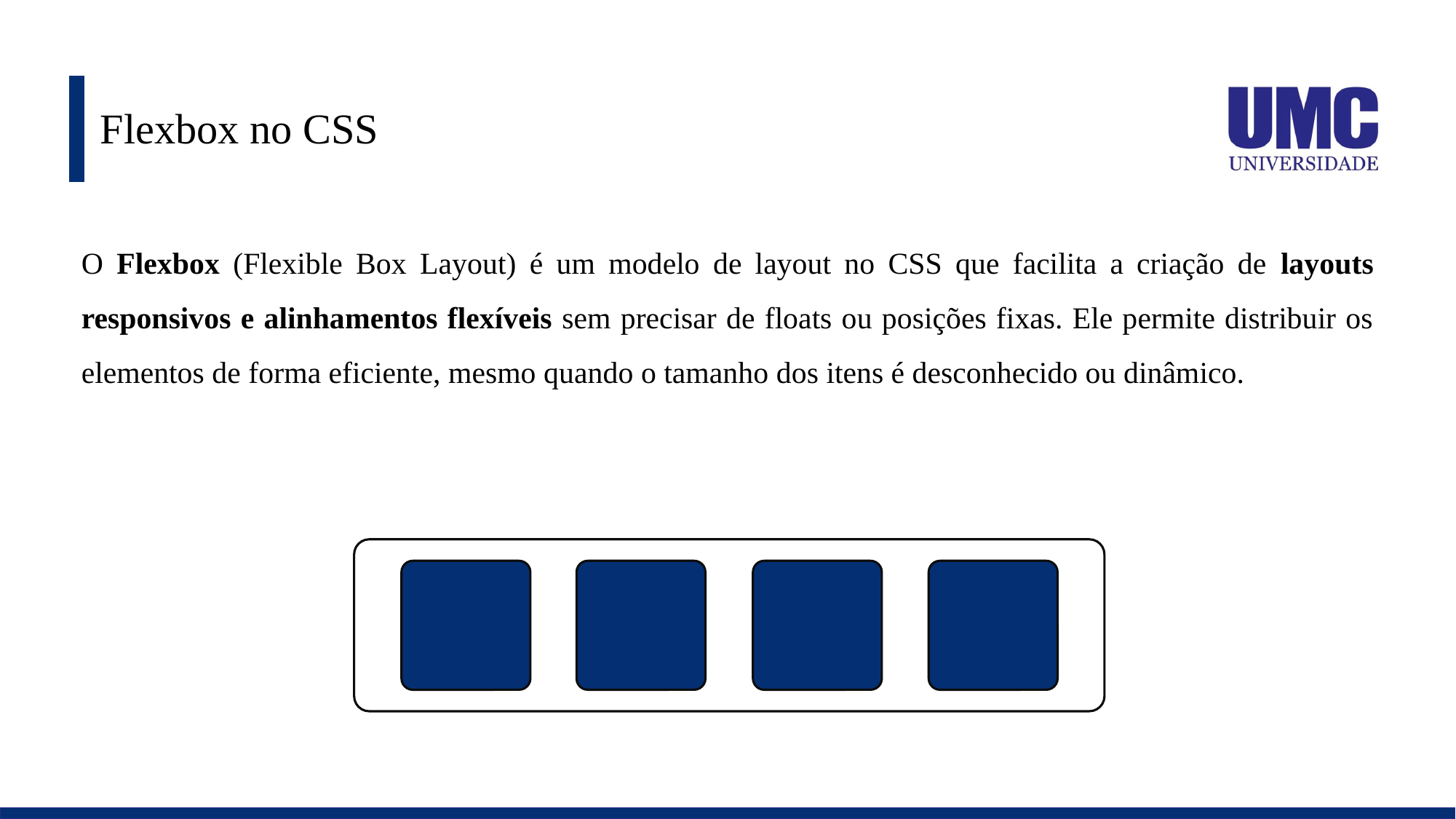

# Flexbox no CSS
O Flexbox (Flexible Box Layout) é um modelo de layout no CSS que facilita a criação de layouts responsivos e alinhamentos flexíveis sem precisar de floats ou posições fixas. Ele permite distribuir os elementos de forma eficiente, mesmo quando o tamanho dos itens é desconhecido ou dinâmico.